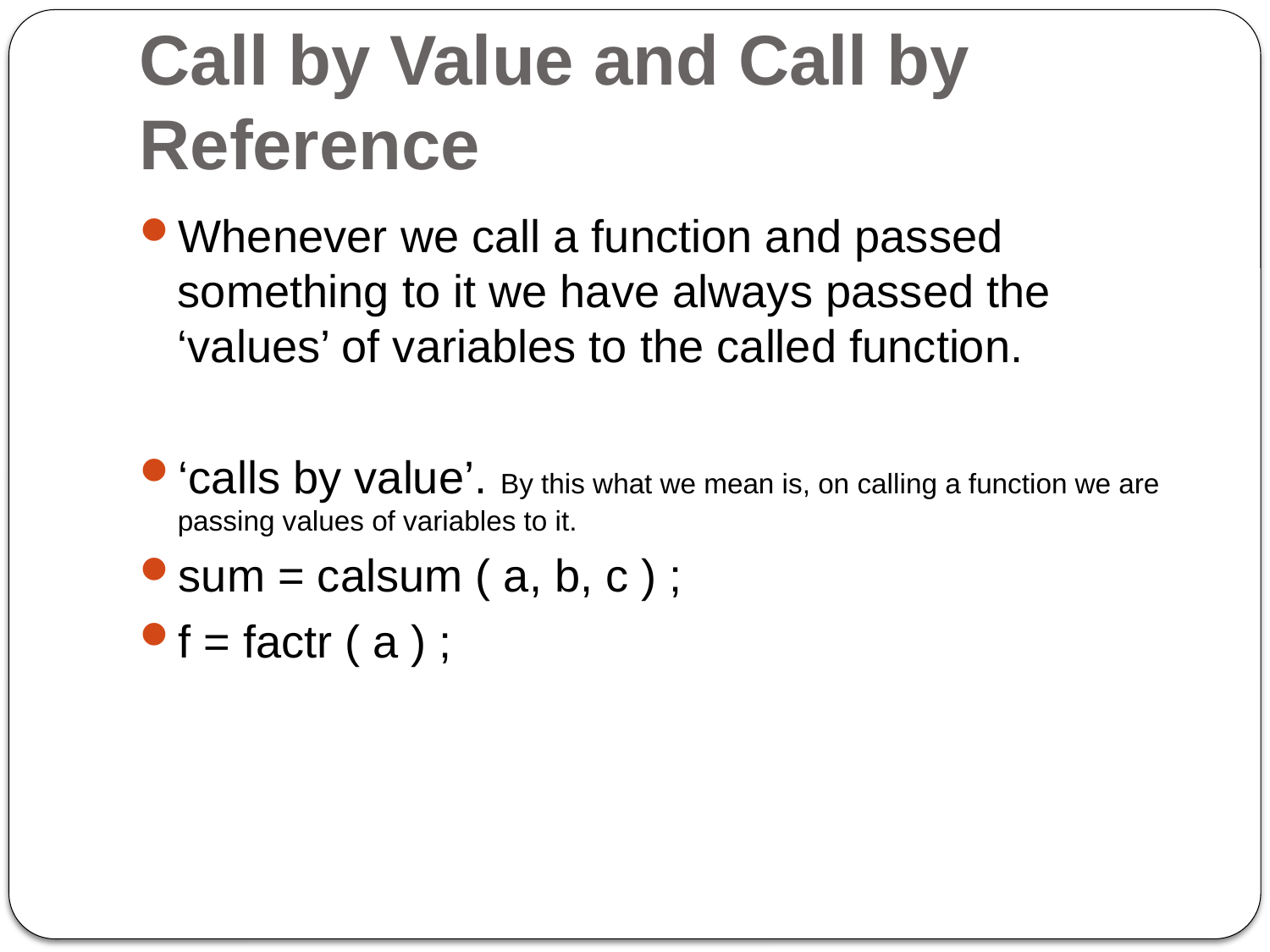

# Call by Value and Call by Reference
Whenever we call a function and passed something to it we have always passed the ‘values’ of variables to the called function.

‘calls by value’. By this what we mean is, on calling a function we are passing values of variables to it.
sum = calsum ( a, b, c ) ;
f = factr ( a ) ;